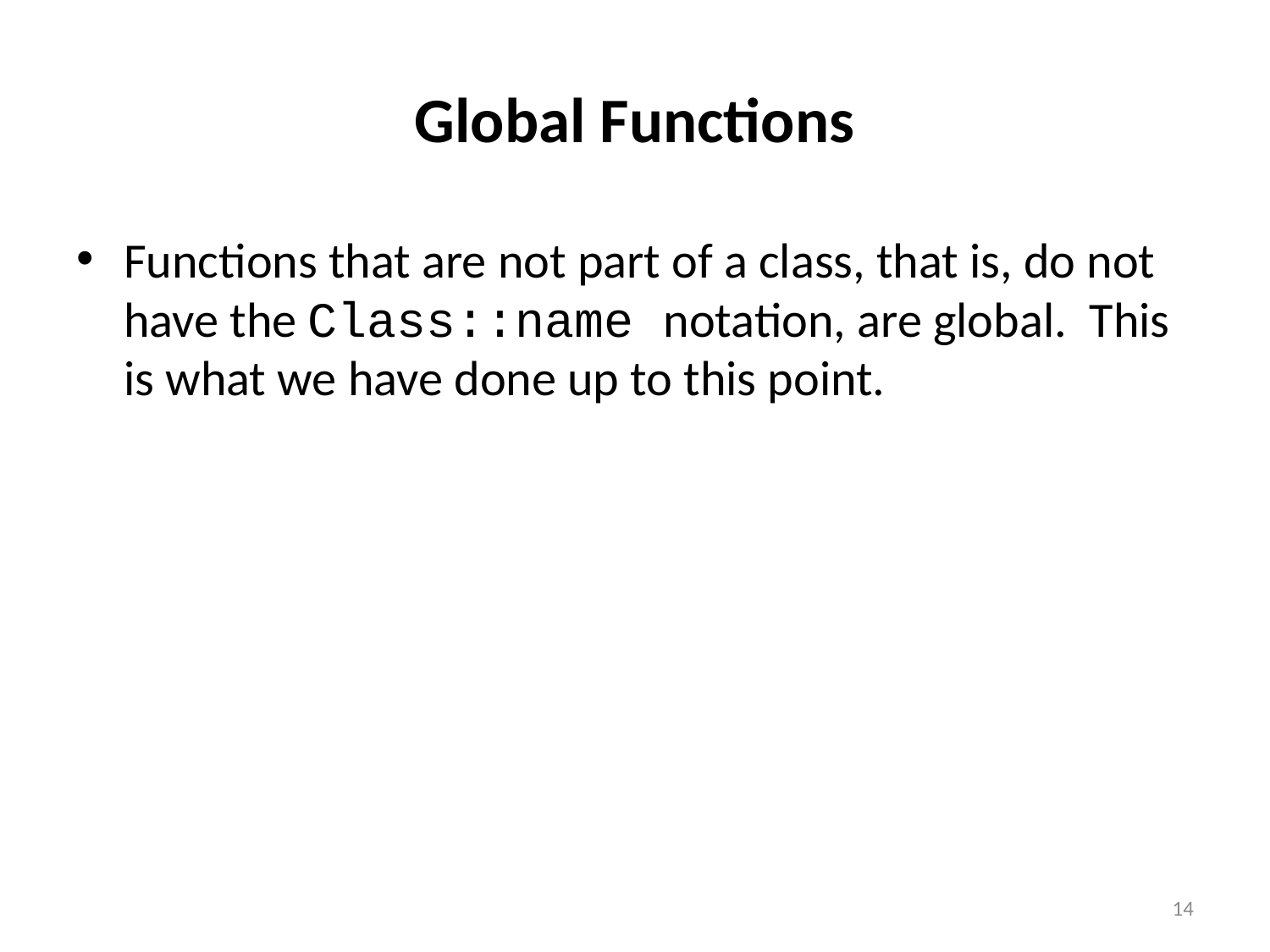

# Global Functions
Functions that are not part of a class, that is, do not have the Class::name notation, are global.  This is what we have done up to this point.
14